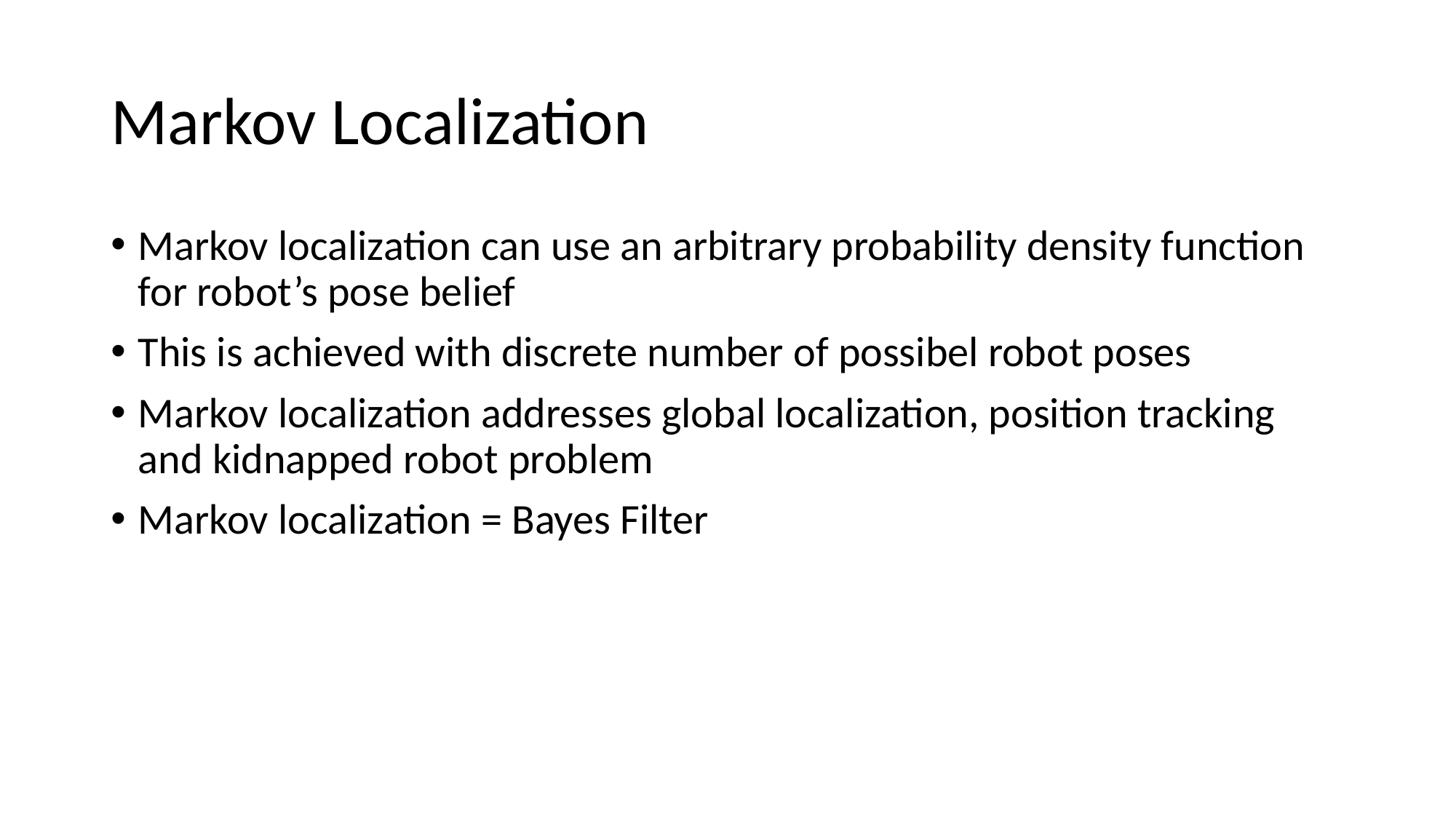

# Markov Localization
Markov localization can use an arbitrary probability density function for robot’s pose belief
This is achieved with discrete number of possibel robot poses
Markov localization addresses global localization, position tracking and kidnapped robot problem
Markov localization = Bayes Filter